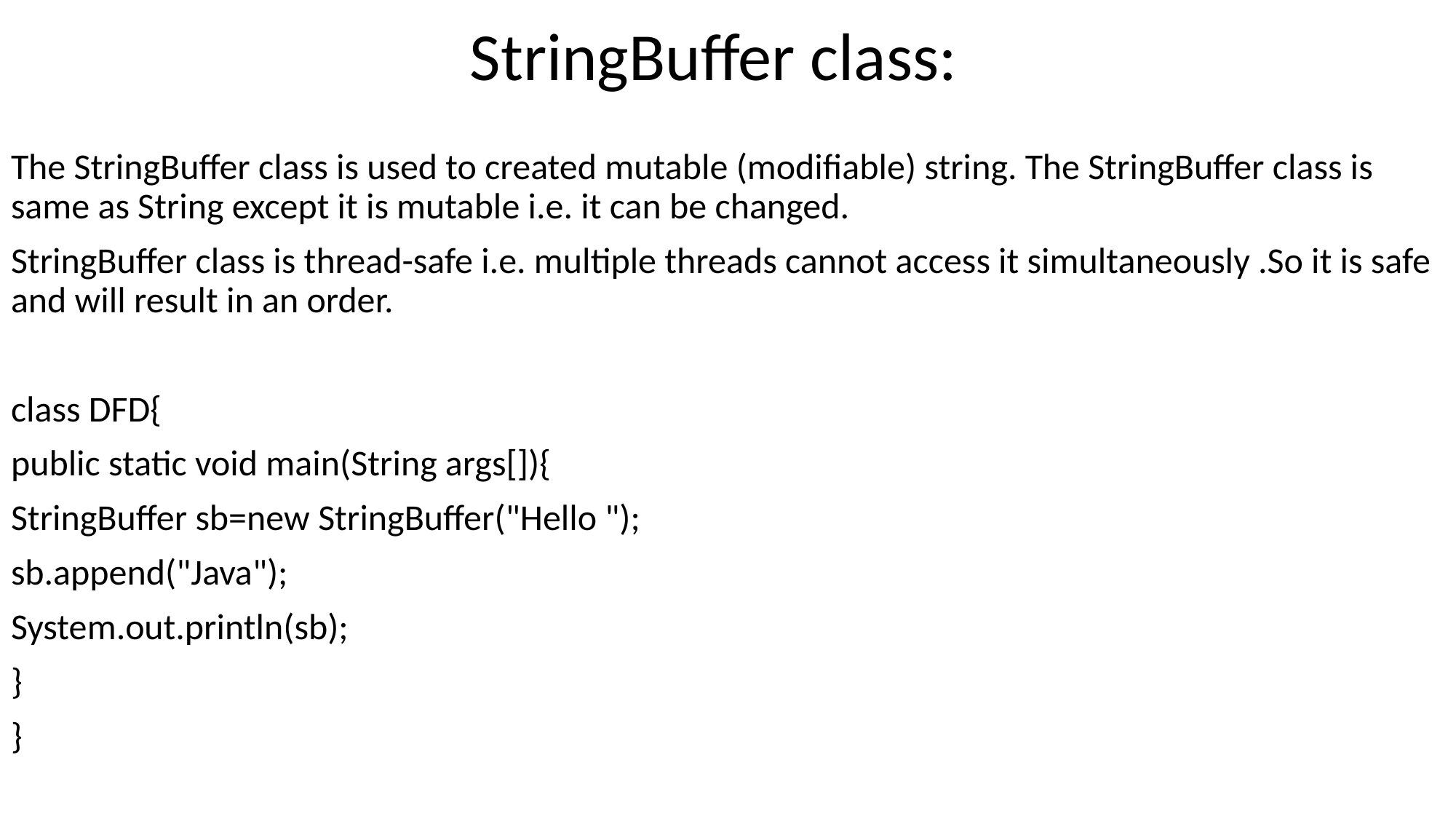

# StringBuffer class:

The StringBuffer class is used to created mutable (modifiable) string. The StringBuffer class is same as String except it is mutable i.e. it can be changed.
StringBuffer class is thread-safe i.e. multiple threads cannot access it simultaneously .So it is safe and will result in an order.

class DFD{
public static void main(String args[]){
StringBuffer sb=new StringBuffer("Hello ");
sb.append("Java");
System.out.println(sb);
}
}